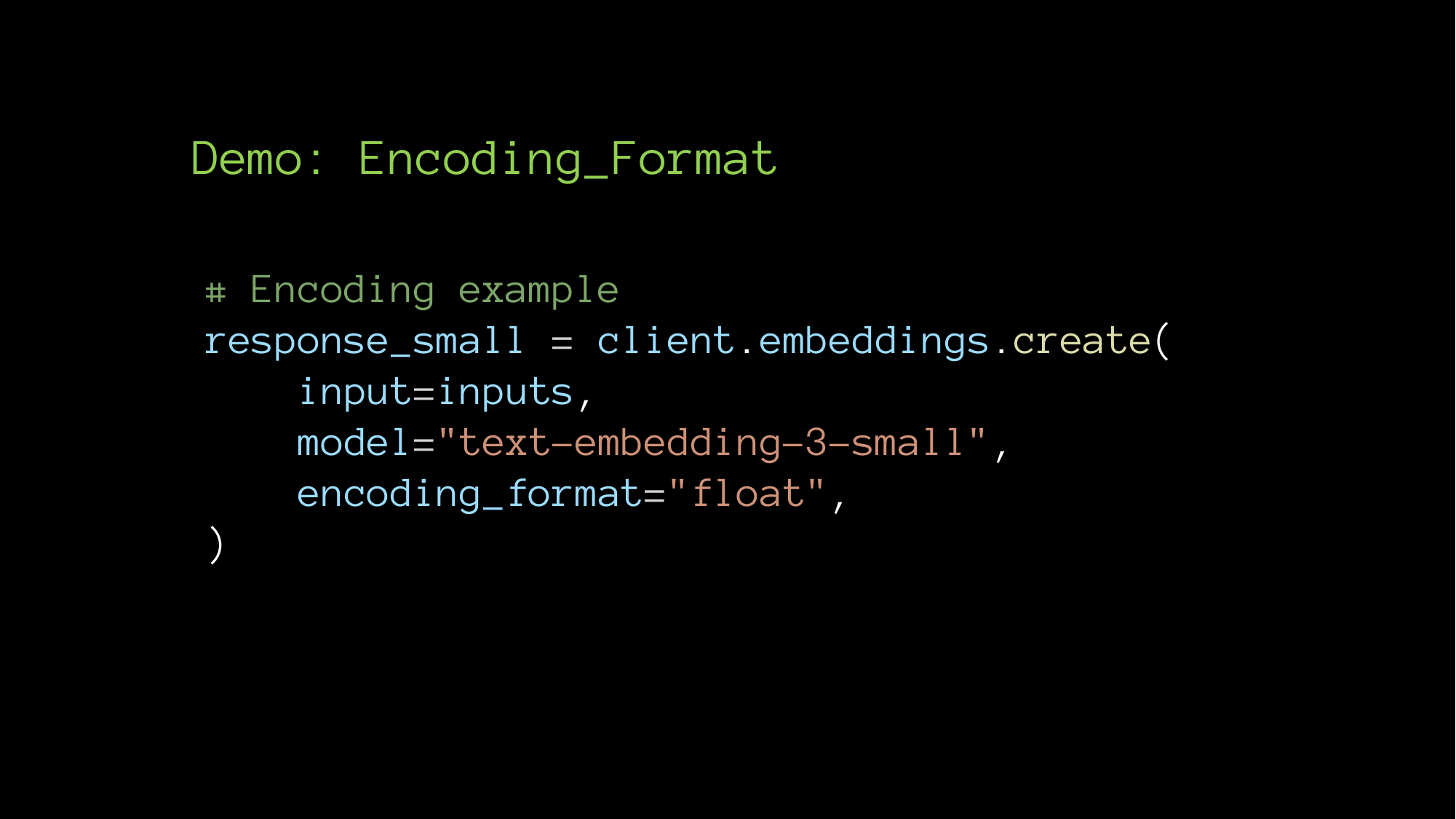

# Demo: Encoding_Format
# Encoding example
response_small = client.embeddings.create(
    input=inputs,
    model="text-embedding-3-small",
    encoding_format="float",
)